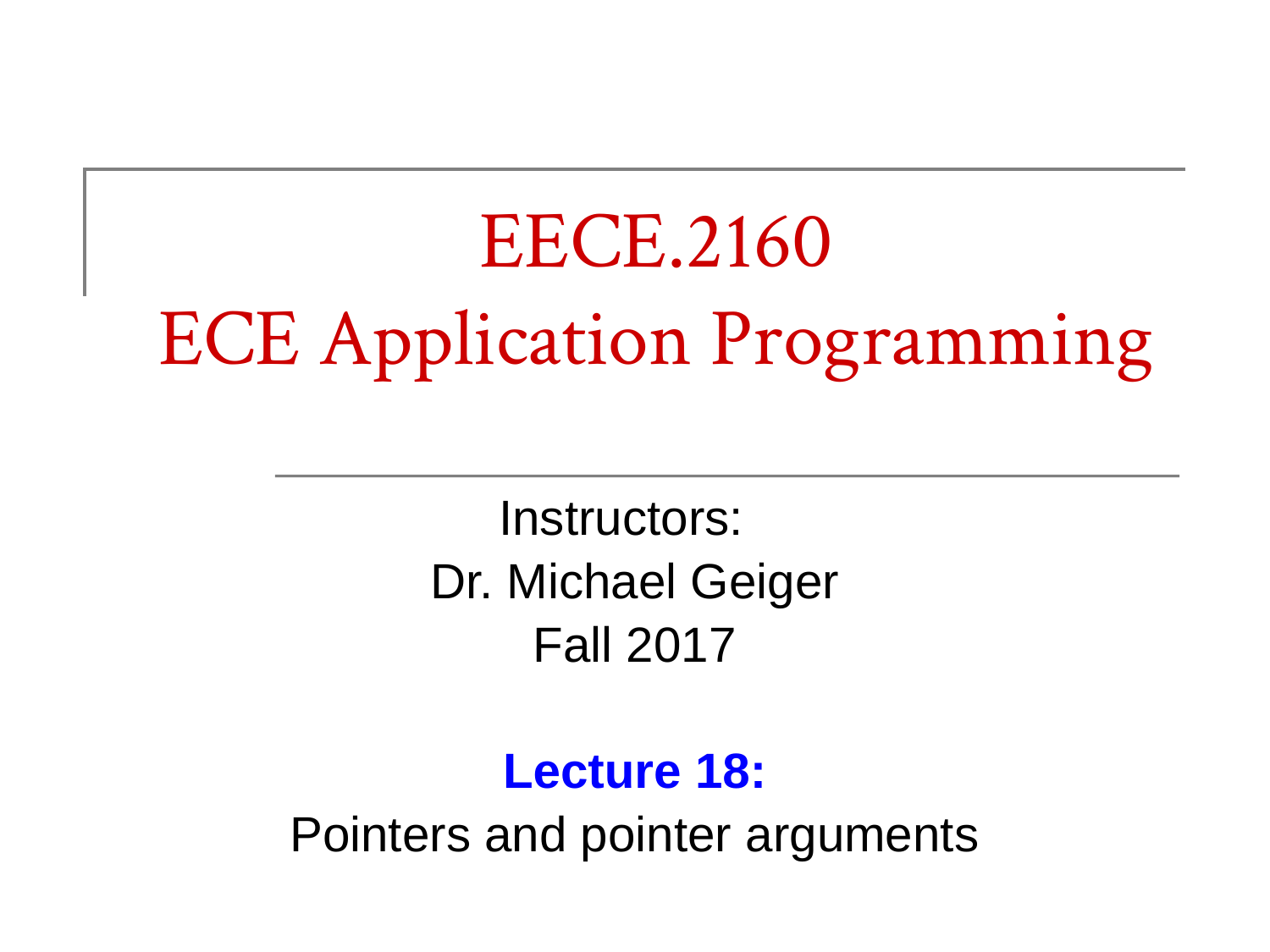

# EECE.2160 ECE Application Programming
Instructors:
Dr. Michael Geiger
Fall 2017

Lecture 18:
Pointers and pointer arguments